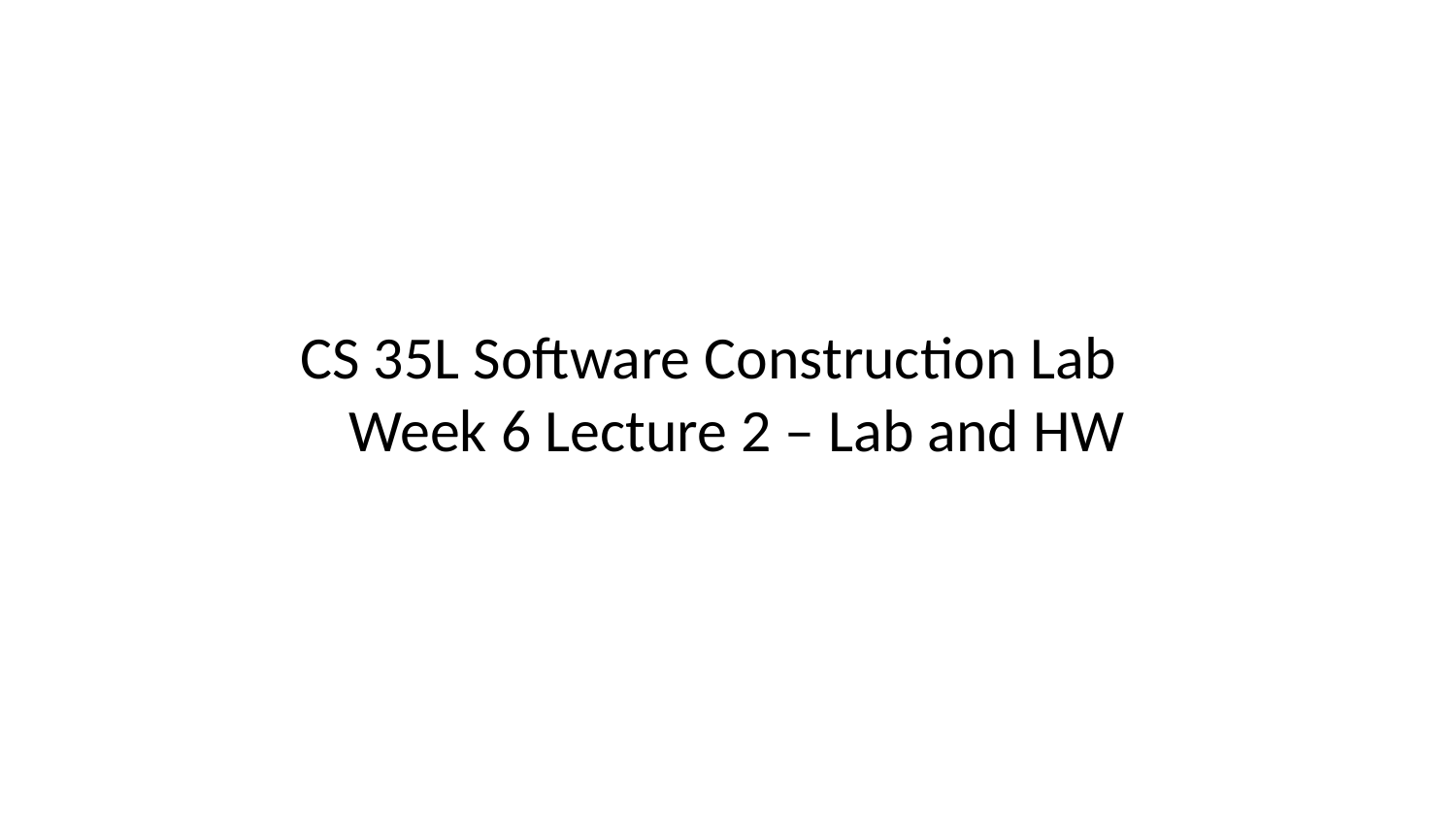

# CS 35L Software Construction Lab Week 6 Lecture 2 – Lab and HW